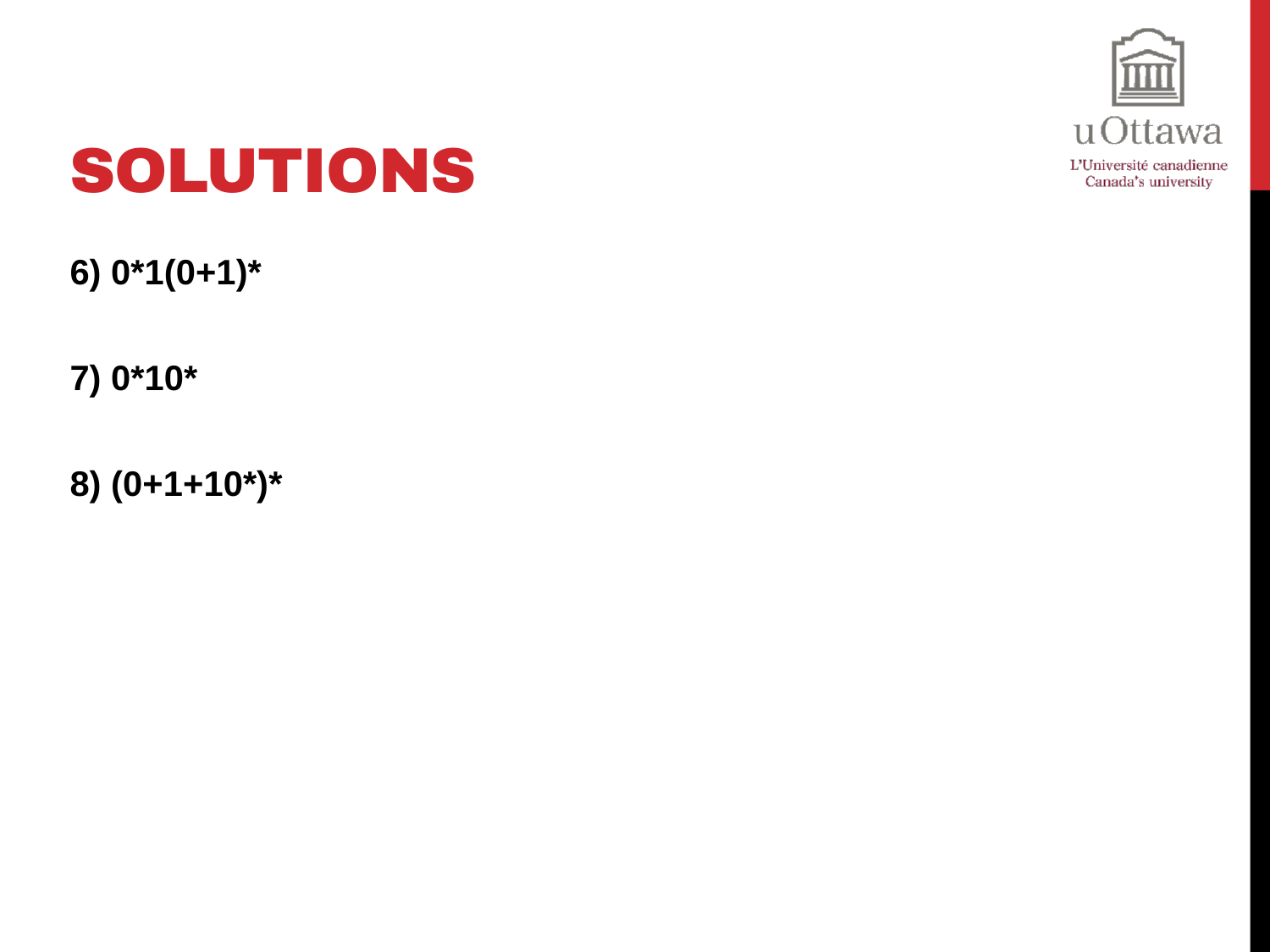

# SOLUTIONS
6) 0*1(0+1)*

7) 0*10*

8) (0+1+10*)*